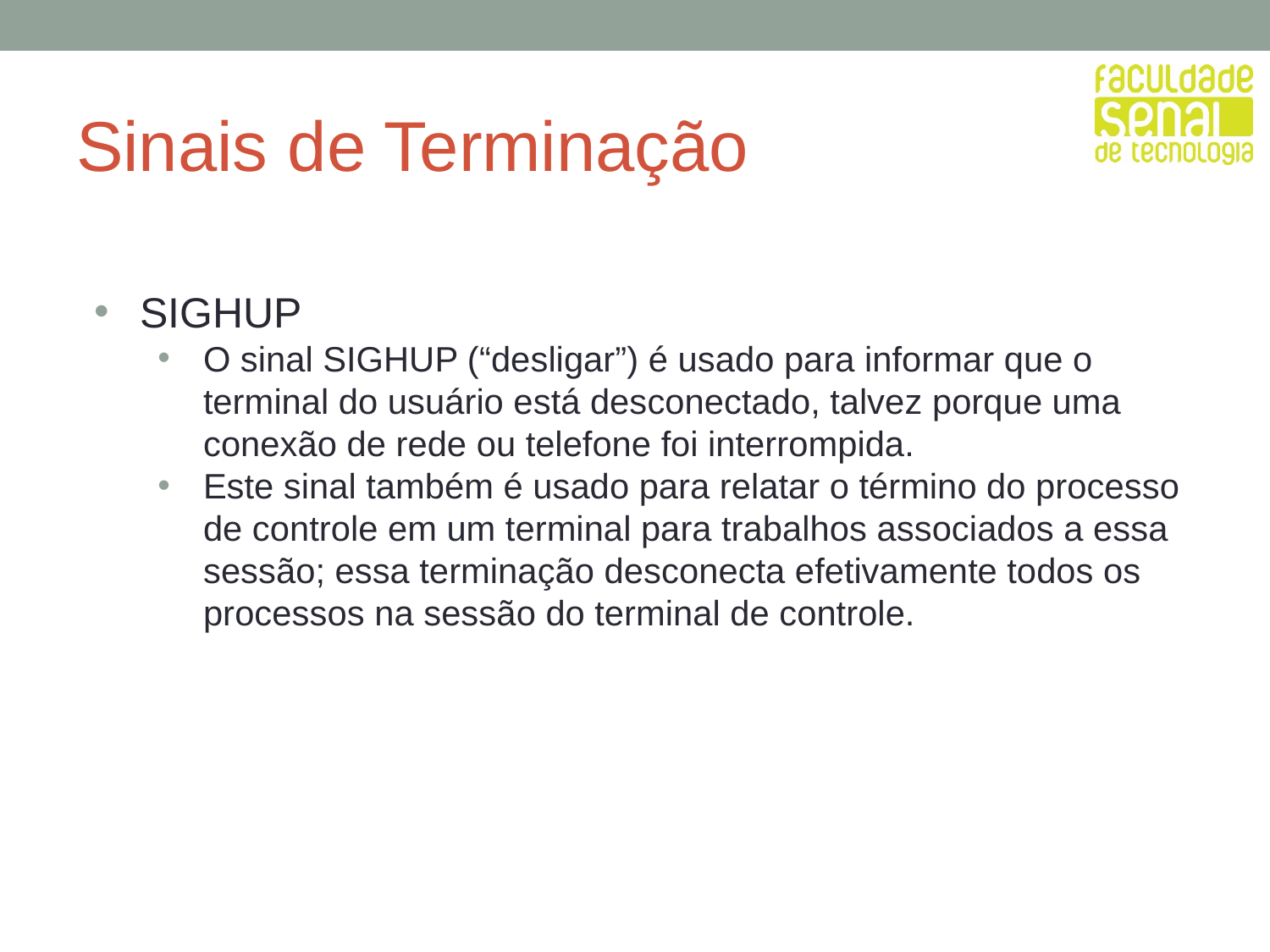

# Sinais de Terminação

SIGHUP
O sinal SIGHUP (“desligar”) é usado para informar que o terminal do usuário está desconectado, talvez porque uma conexão de rede ou telefone foi interrompida.
Este sinal também é usado para relatar o término do processo de controle em um terminal para trabalhos associados a essa sessão; essa terminação desconecta efetivamente todos os processos na sessão do terminal de controle.